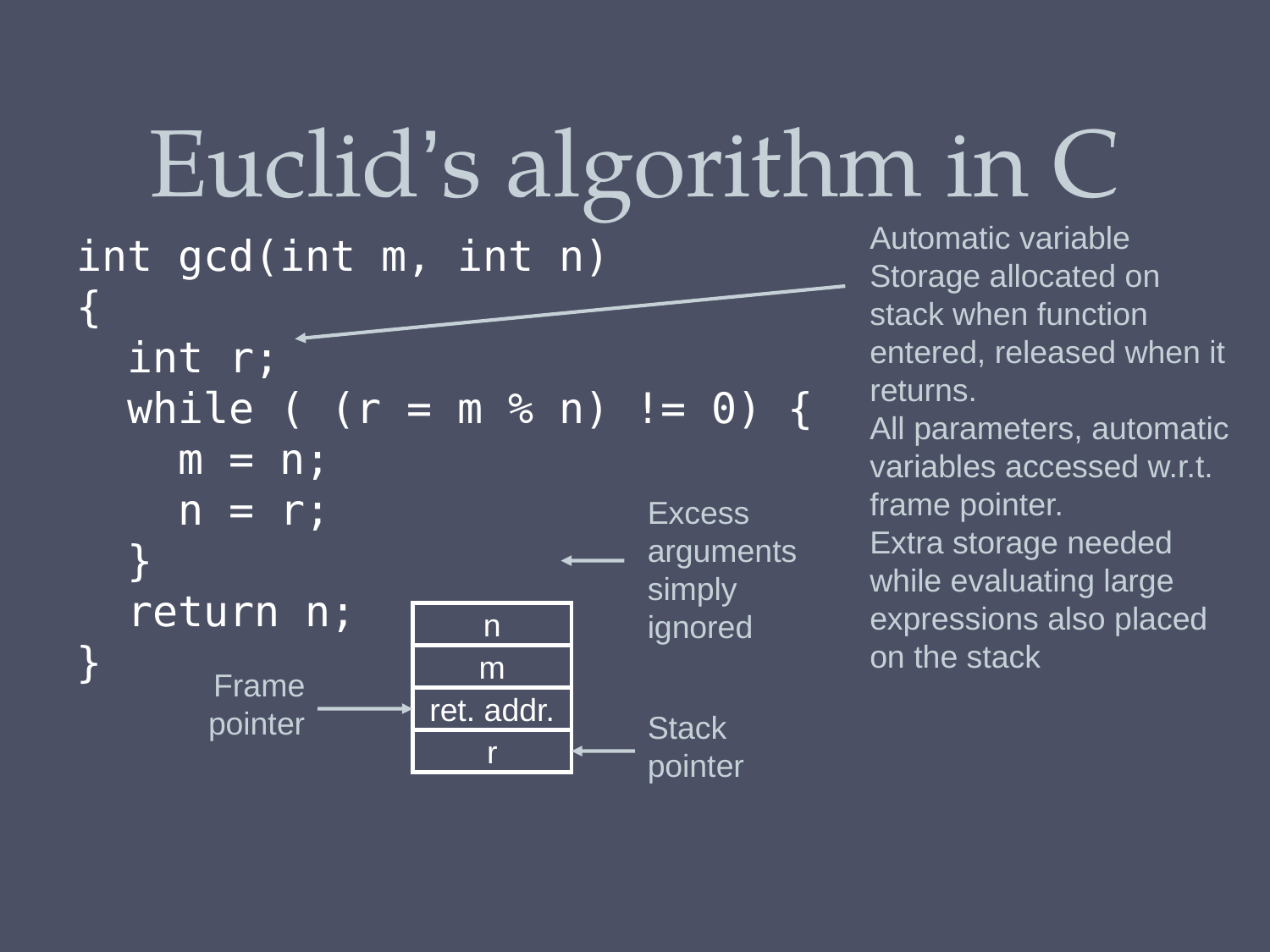

# Euclid’s algorithm in C
Automatic variable
Storage allocated on stack when function entered, released when it returns.
All parameters, automatic variables accessed w.r.t. frame pointer.
Extra storage needed while evaluating large expressions also placed on the stack
int gcd(int m, int n)
{
  int r;
  while ( (r = m % n) != 0) {
    m = n;
    n = r;
  }
  return n;
}

Excess arguments simply ignored

n
m
Frame pointer
ret. addr.
Stack pointer

r